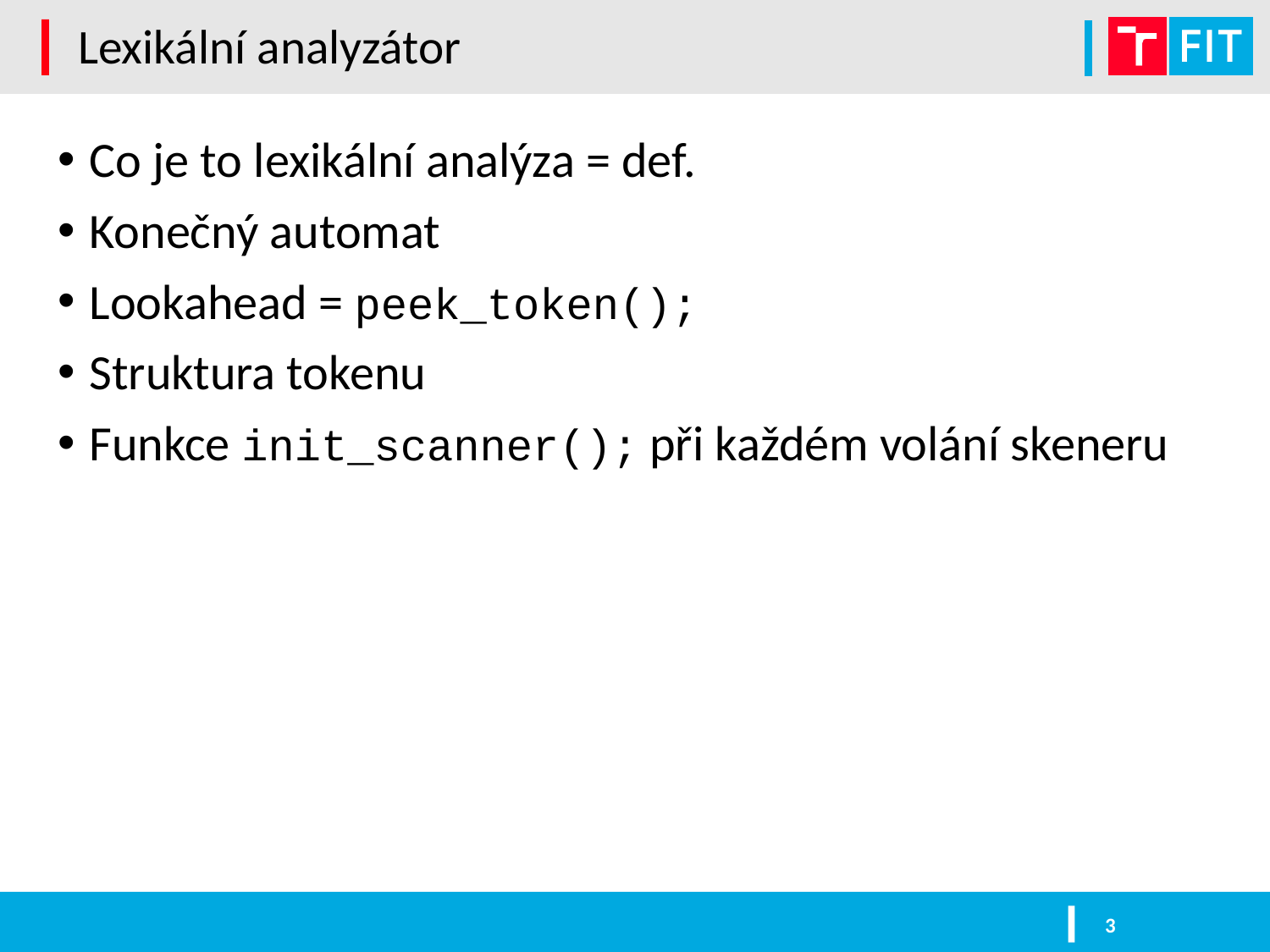

# Lexikální analyzátor
Co je to lexikální analýza = def.
Konečný automat
Lookahead = peek_token();
Struktura tokenu
Funkce init_scanner(); při každém volání skeneru

3